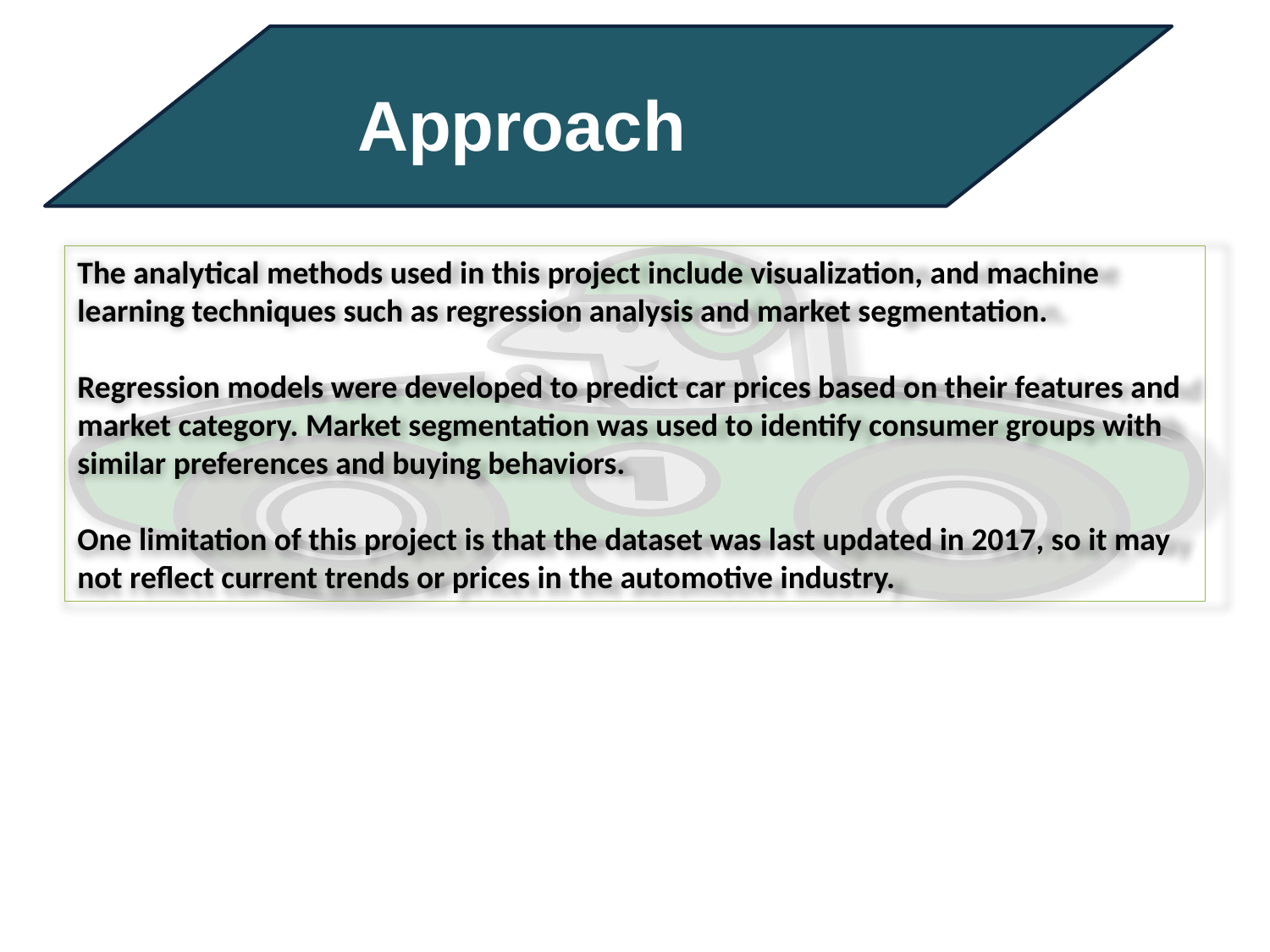

Approach
The analytical methods used in this project include visualization, and machine learning techniques such as regression analysis and market segmentation.

Regression models were developed to predict car prices based on their features and market category. Market segmentation was used to identify consumer groups with similar preferences and buying behaviors.

One limitation of this project is that the dataset was last updated in 2017, so it may not reflect current trends or prices in the automotive industry.